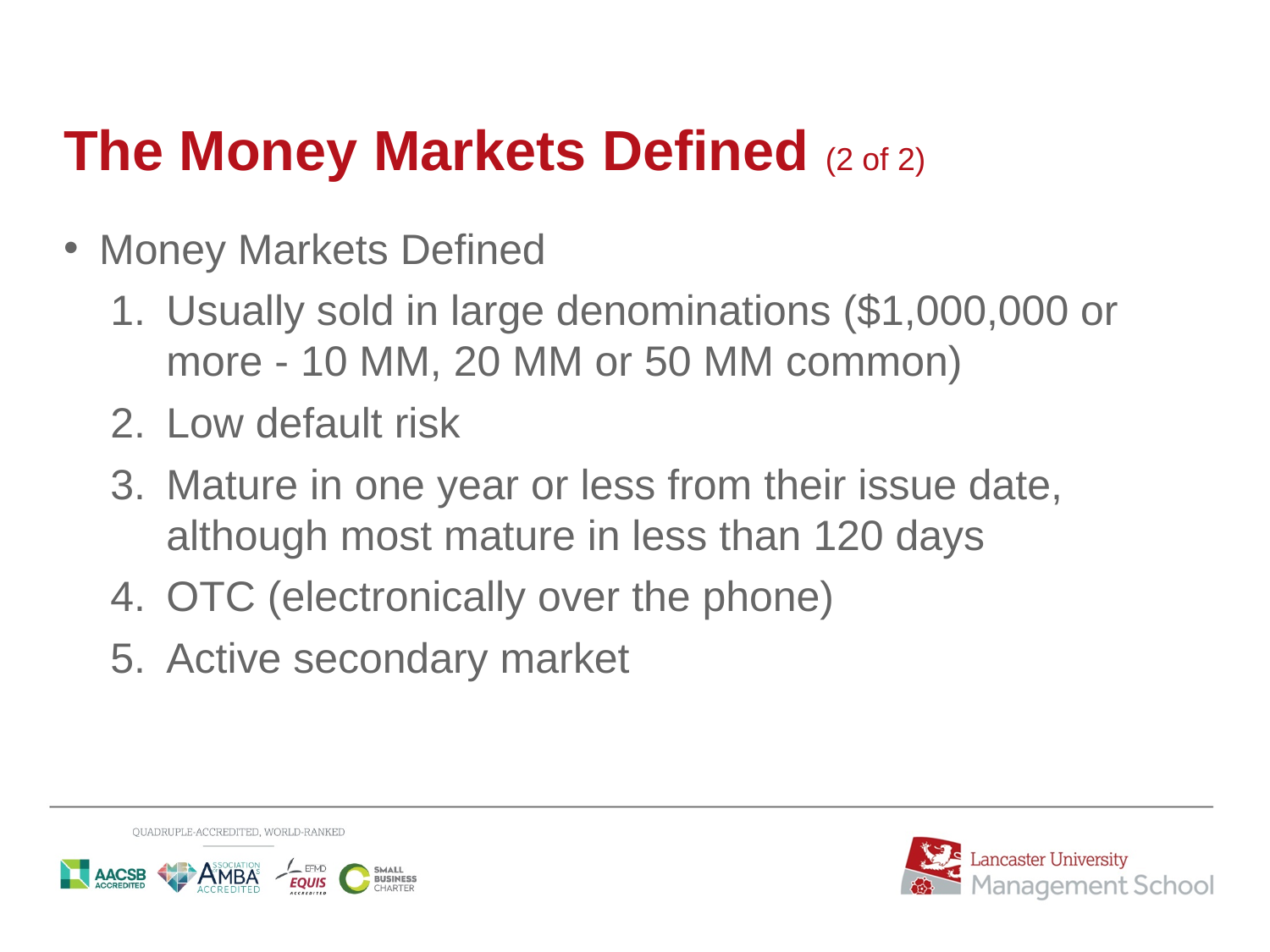

# The Money Markets Defined (2 of 2)
Money Markets Defined
Usually sold in large denominations ($1,000,000 or more - 10 MM, 20 MM or 50 MM common)
Low default risk
Mature in one year or less from their issue date, although most mature in less than 120 days
OTC (electronically over the phone)
Active secondary market